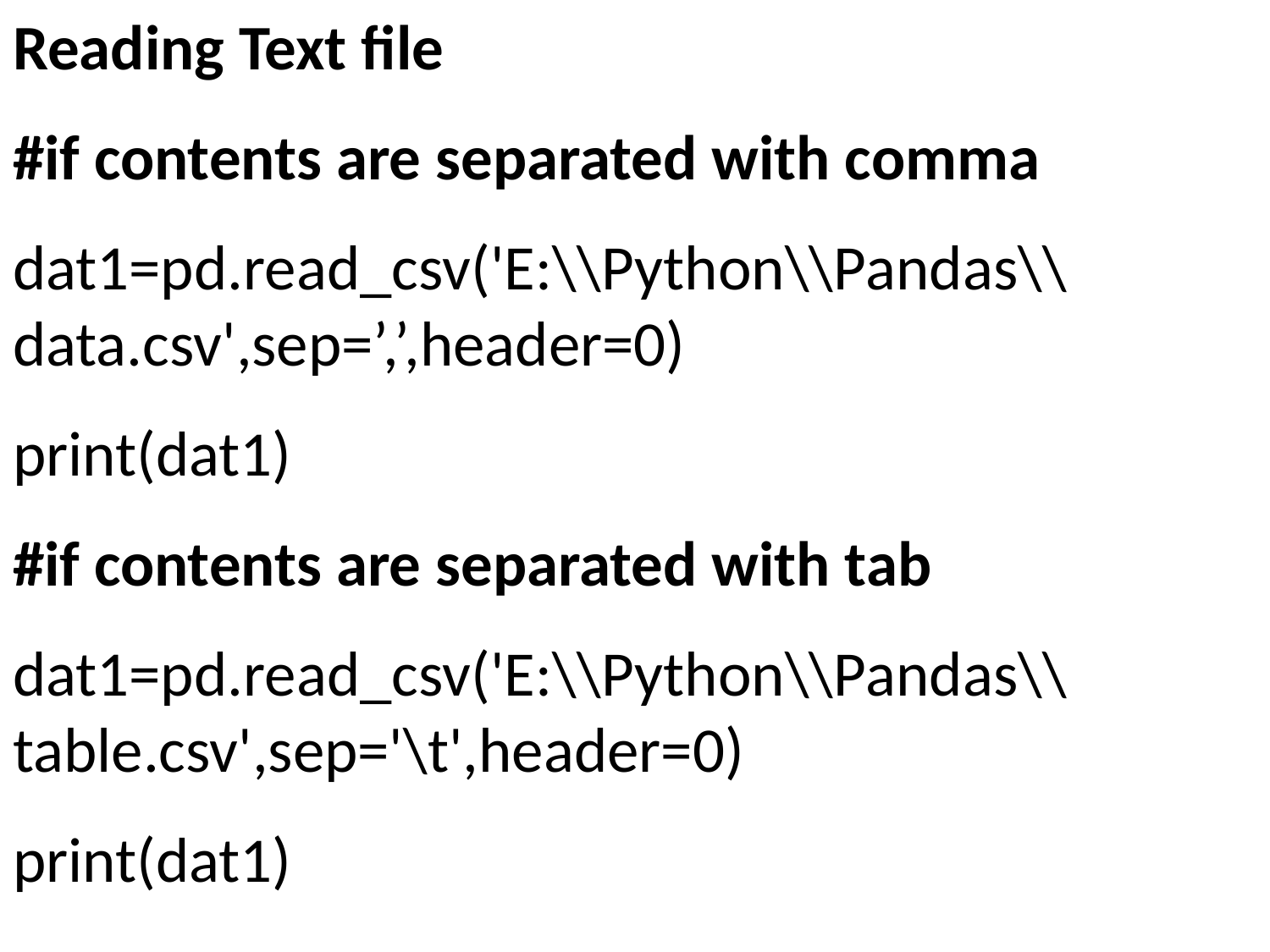

Reading Text file
#if contents are separated with comma
dat1=pd.read_csv('E:\\Python\\Pandas\\data.csv',sep=’,’,header=0)
print(dat1)
#if contents are separated with tab
dat1=pd.read_csv('E:\\Python\\Pandas\\table.csv',sep='\t',header=0)
print(dat1)